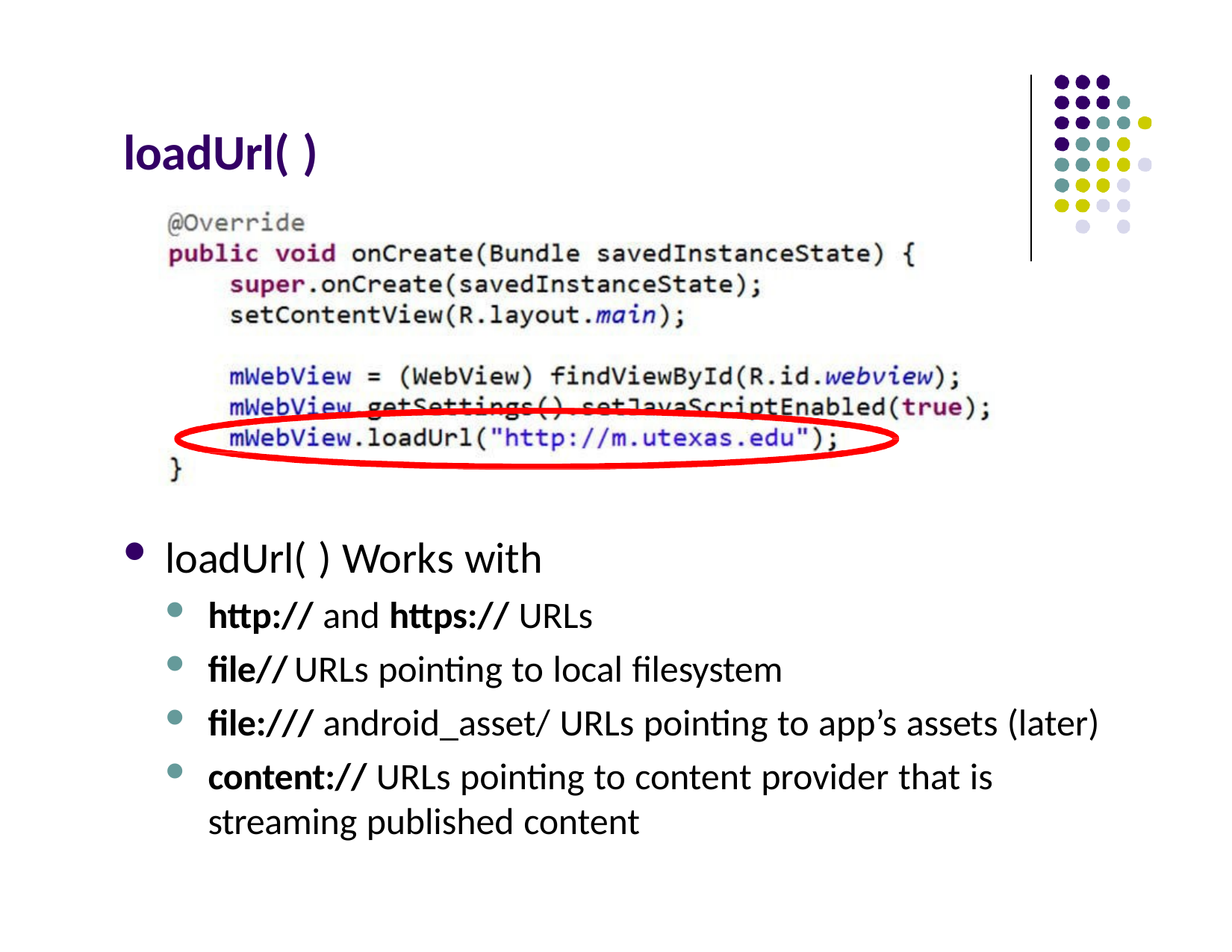

# loadUrl( )

loadUrl( ) Works with
http:// and https:// URLs
file//	URLs pointing to local filesystem
file:/// android_asset/ URLs pointing to app’s assets (later)
content:// URLs pointing to content provider that is streaming published content